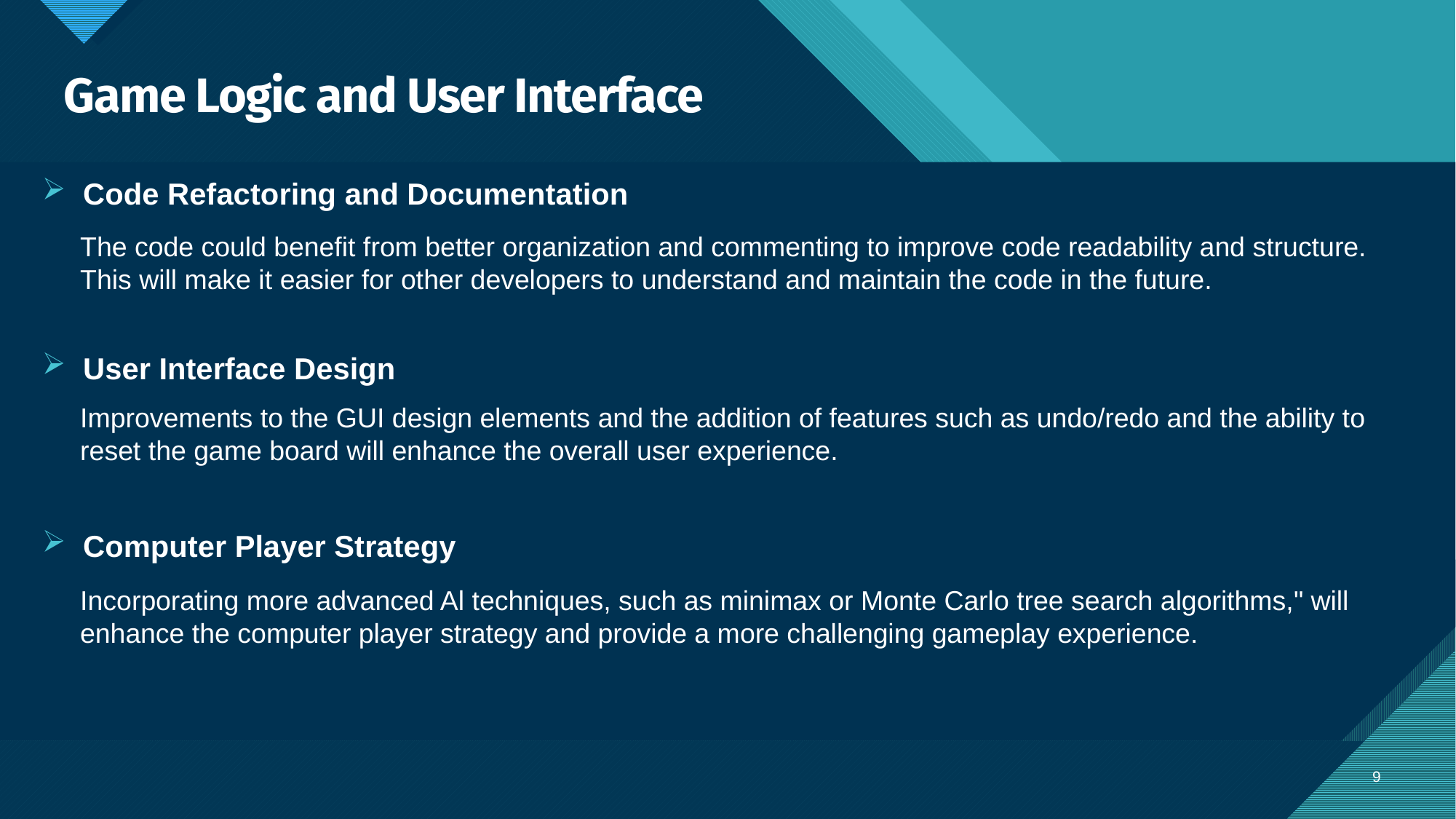

# Game Logic and User Interface
Code Refactoring and Documentation
The code could benefit from better organization and commenting to improve code readability and structure. This will make it easier for other developers to understand and maintain the code in the future.
User Interface Design
Improvements to the GUI design elements and the addition of features such as undo/redo and the ability to reset the game board will enhance the overall user experience.
Computer Player Strategy
Incorporating more advanced Al techniques, such as minimax or Monte Carlo tree search algorithms," will enhance the computer player strategy and provide a more challenging gameplay experience.
9